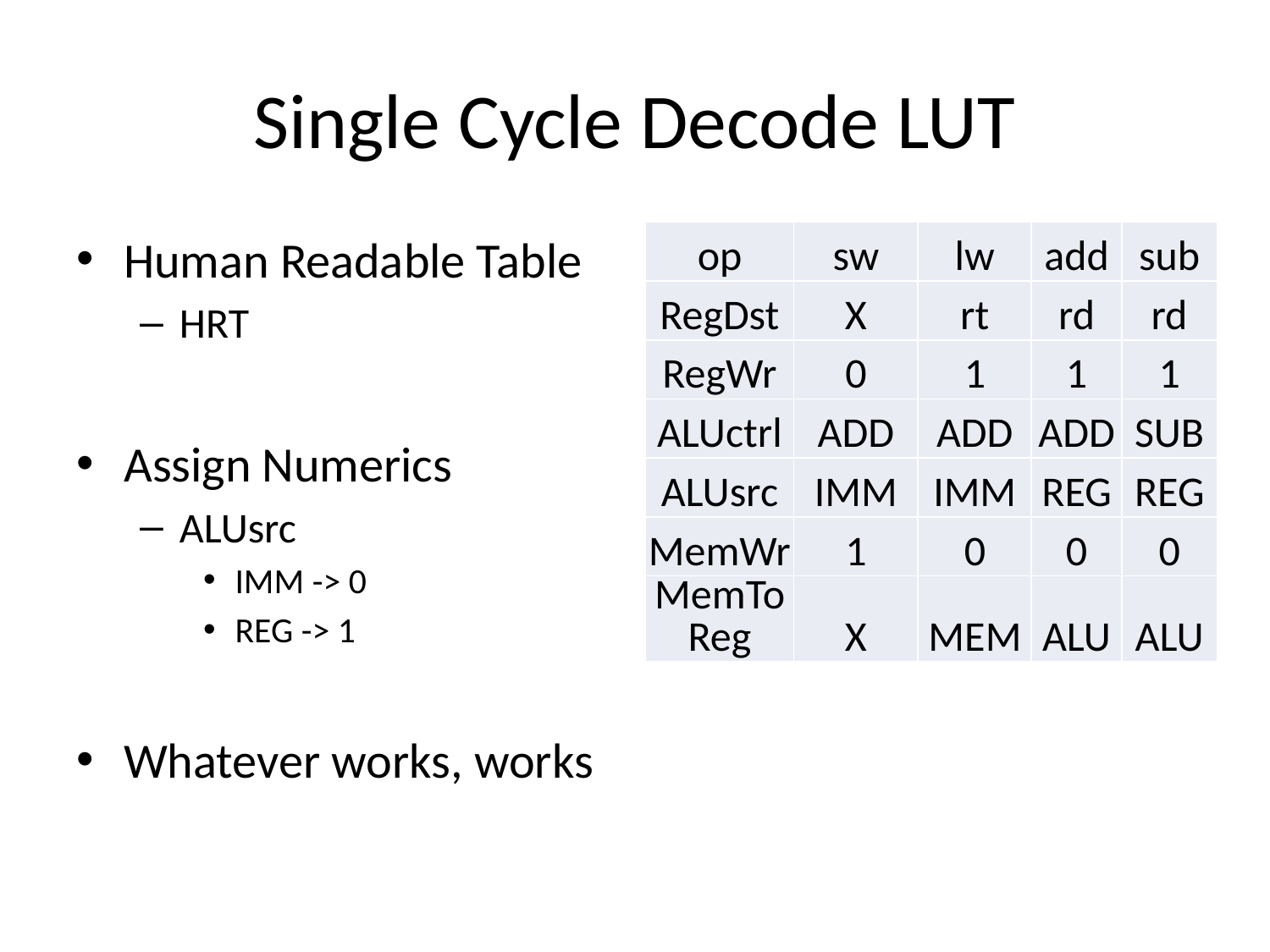

# Single Cycle Decode LUT
Human Readable Table
HRT

Assign Numerics
ALUsrc
IMM -> 0
REG -> 1

Whatever works, works
| op | sw | lw | add | sub |
| --- | --- | --- | --- | --- |
| RegDst | X | rt | rd | rd |
| RegWr | 0 | 1 | 1 | 1 |
| ALUctrl | ADD | ADD | ADD | SUB |
| ALUsrc | IMM | IMM | REG | REG |
| MemWr | 1 | 0 | 0 | 0 |
| MemToReg | X | MEM | ALU | ALU |